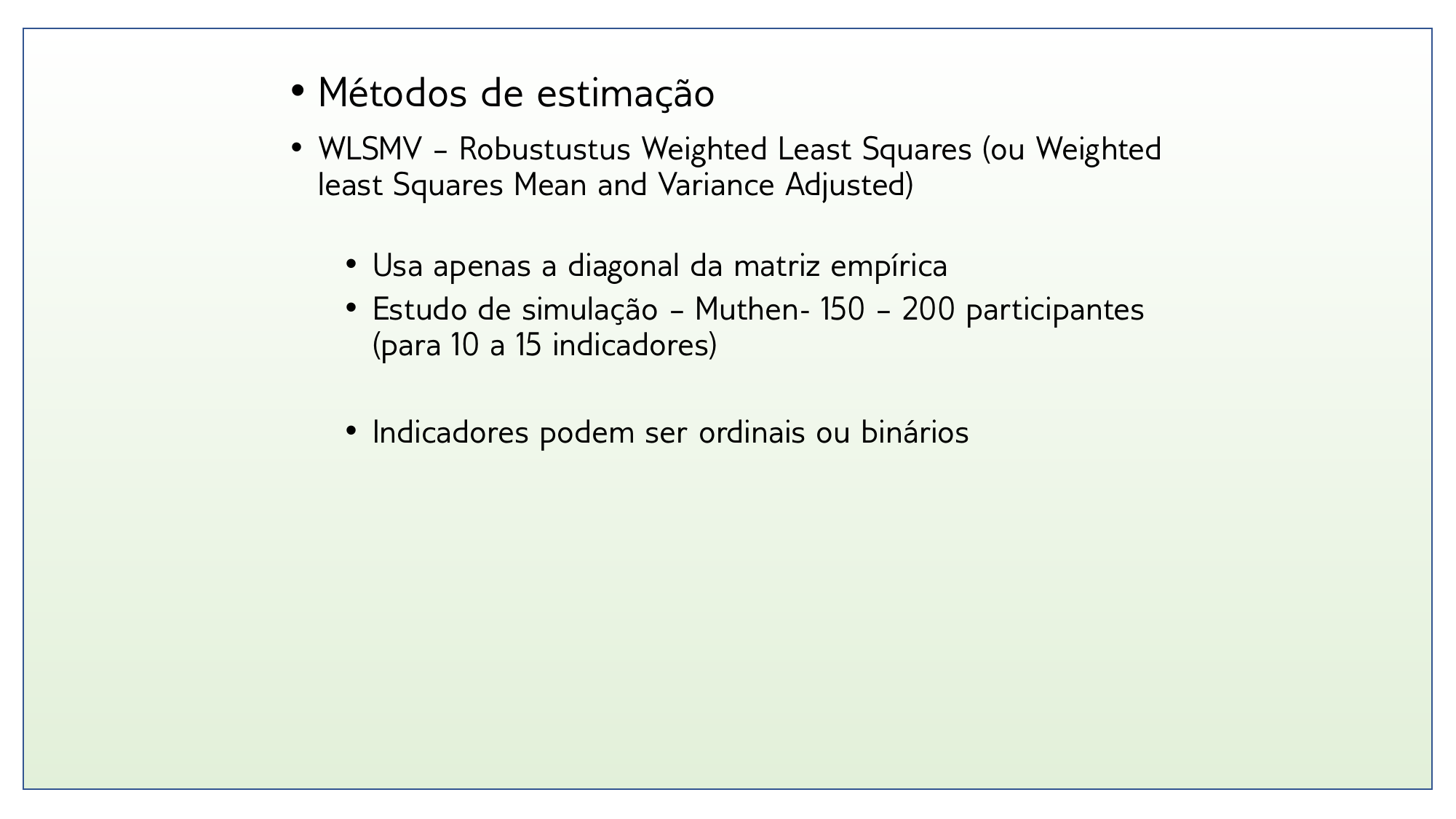

Métodos de estimação
WLSMV – Robustustus Weighted Least Squares (ou Weighted least Squares Mean and Variance Adjusted)

Usa apenas a diagonal da matriz empírica
Estudo de simulação – Muthen- 150 – 200 participantes (para 10 a 15 indicadores)

Indicadores podem ser ordinais ou binários